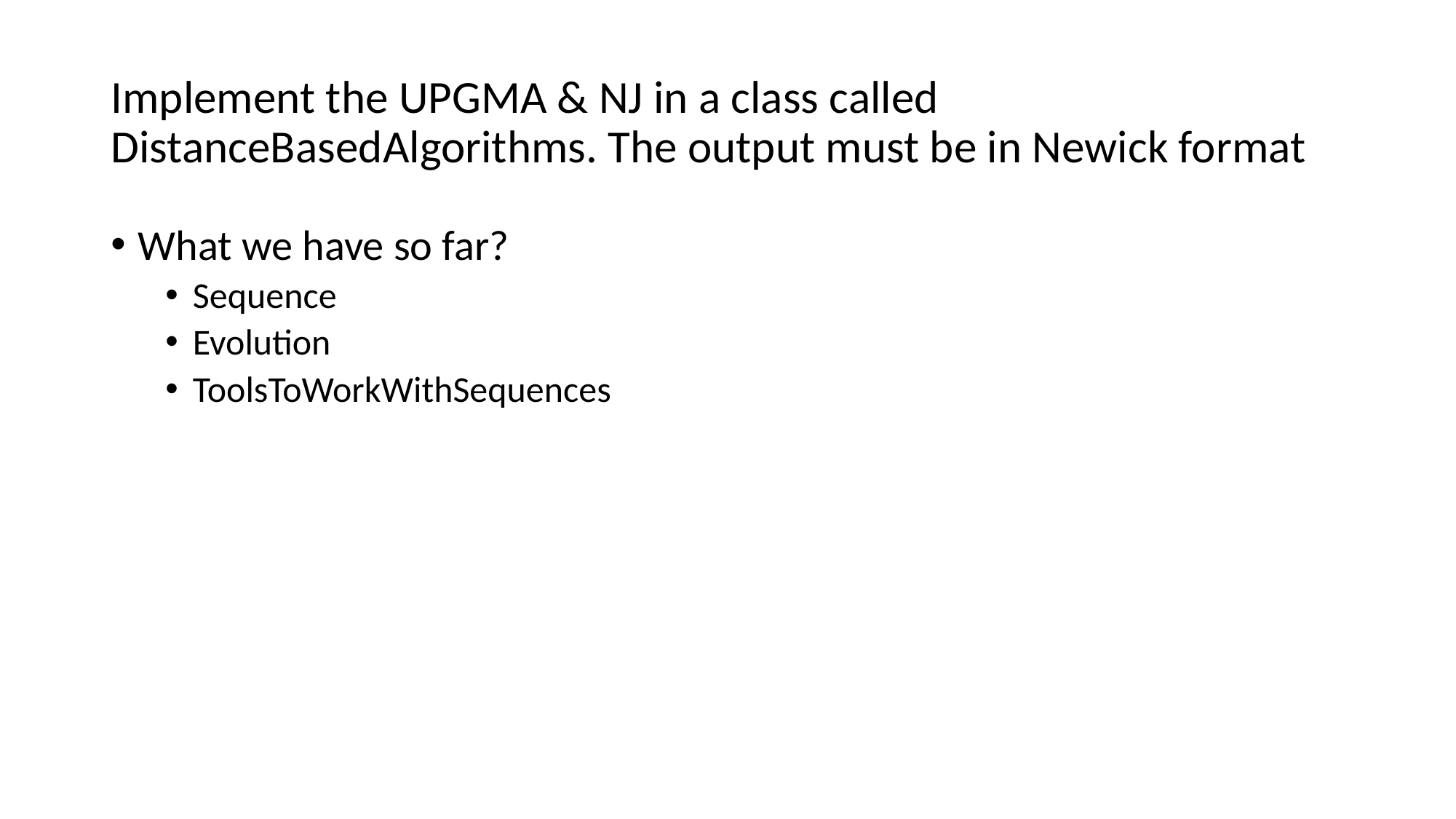

# Implement the UPGMA & NJ in a class called DistanceBasedAlgorithms. The output must be in Newick format
What we have so far?
Sequence
Evolution
ToolsToWorkWithSequences